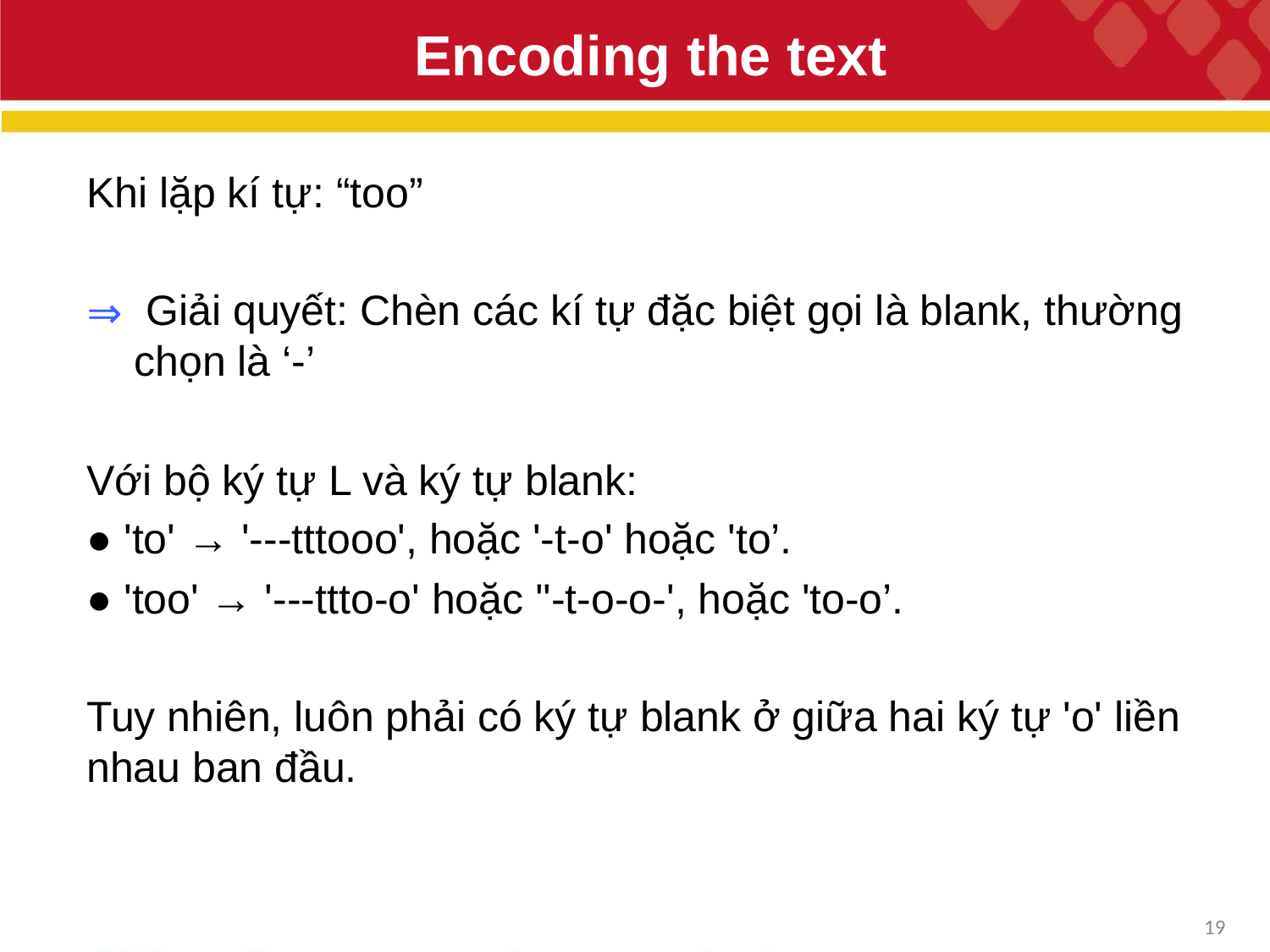

# Encoding the text
Khi lặp kí tự: “too”

 Giải quyết: Chèn các kí tự đặc biệt gọi là blank, thường chọn là ‘-’

Với bộ ký tự L và ký tự blank:
● 'to' → '---tttooo', hoặc '-t-o' hoặc 'to’.
● 'too' → '---ttto-o' hoặc ''-t-o-o-', hoặc 'to-o’.

Tuy nhiên, luôn phải có ký tự blank ở giữa hai ký tự 'o' liền nhau ban đầu.

19